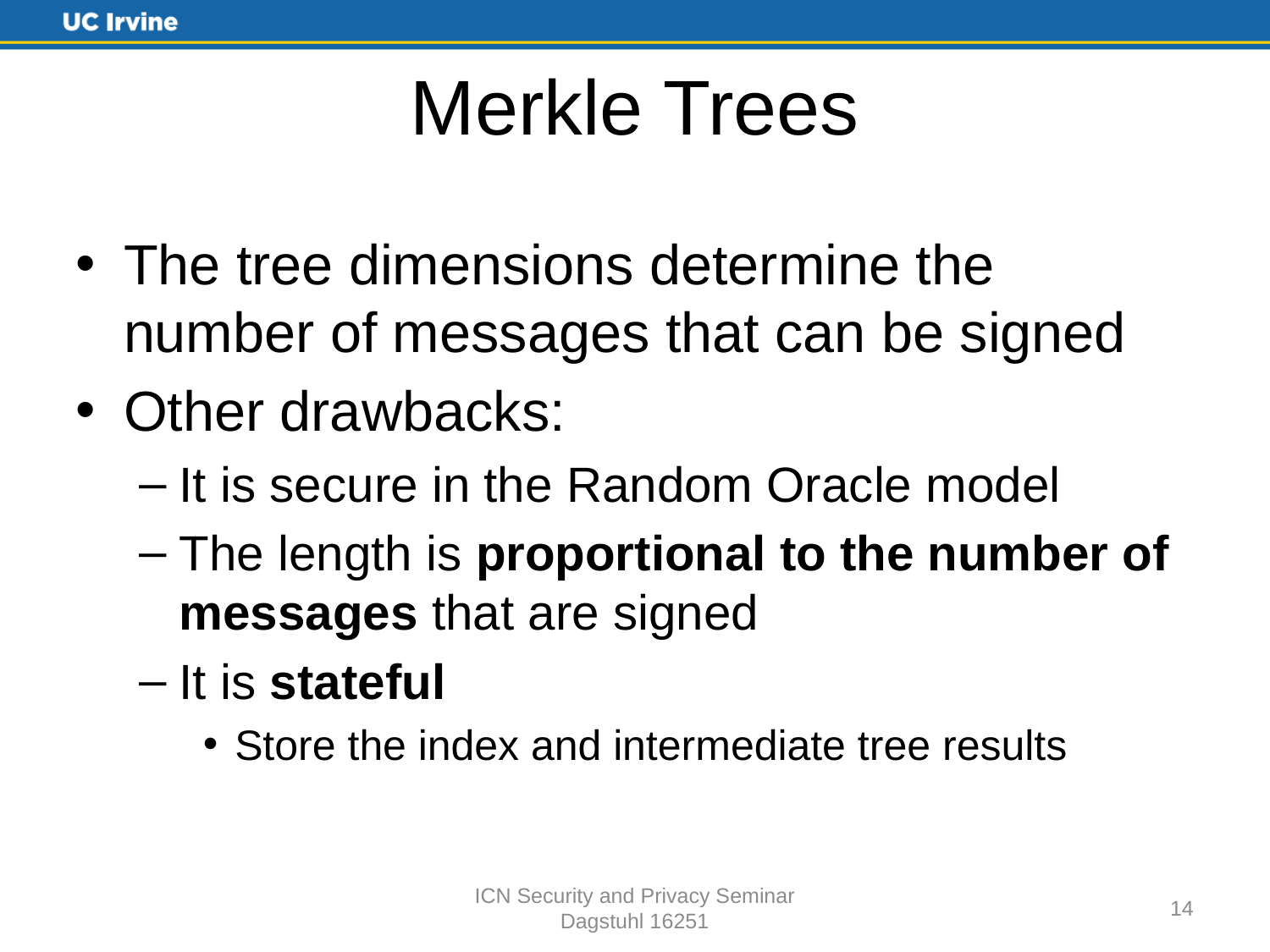

# Merkle Trees
The tree dimensions determine the number of messages that can be signed
Other drawbacks:
It is secure in the Random Oracle model
The length is proportional to the number of messages that are signed
It is stateful
Store the index and intermediate tree results

ICN Security and Privacy Seminar
Dagstuhl 16251
14